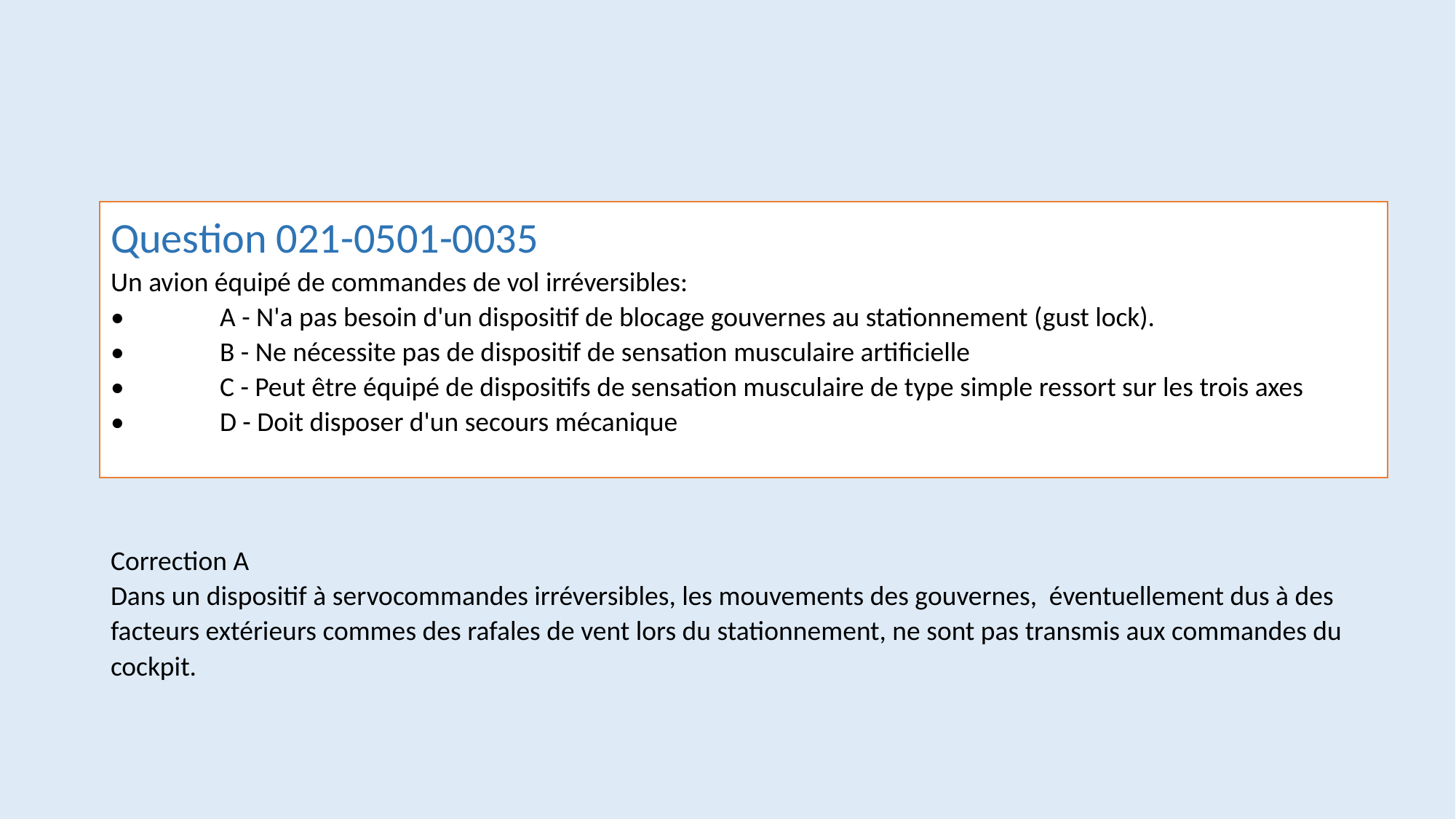

#
Question 021-0501-0035
Un avion équipé de commandes de vol irréversibles:
•	A - N'a pas besoin d'un dispositif de blocage gouvernes au stationnement (gust lock).
•	B - Ne nécessite pas de dispositif de sensation musculaire artificielle
•	C - Peut être équipé de dispositifs de sensation musculaire de type simple ressort sur les trois axes
•	D - Doit disposer d'un secours mécanique

Correction A
Dans un dispositif à servocommandes irréversibles, les mouvements des gouvernes,  éventuellement dus à des facteurs extérieurs commes des rafales de vent lors du stationnement, ne sont pas transmis aux commandes du cockpit.